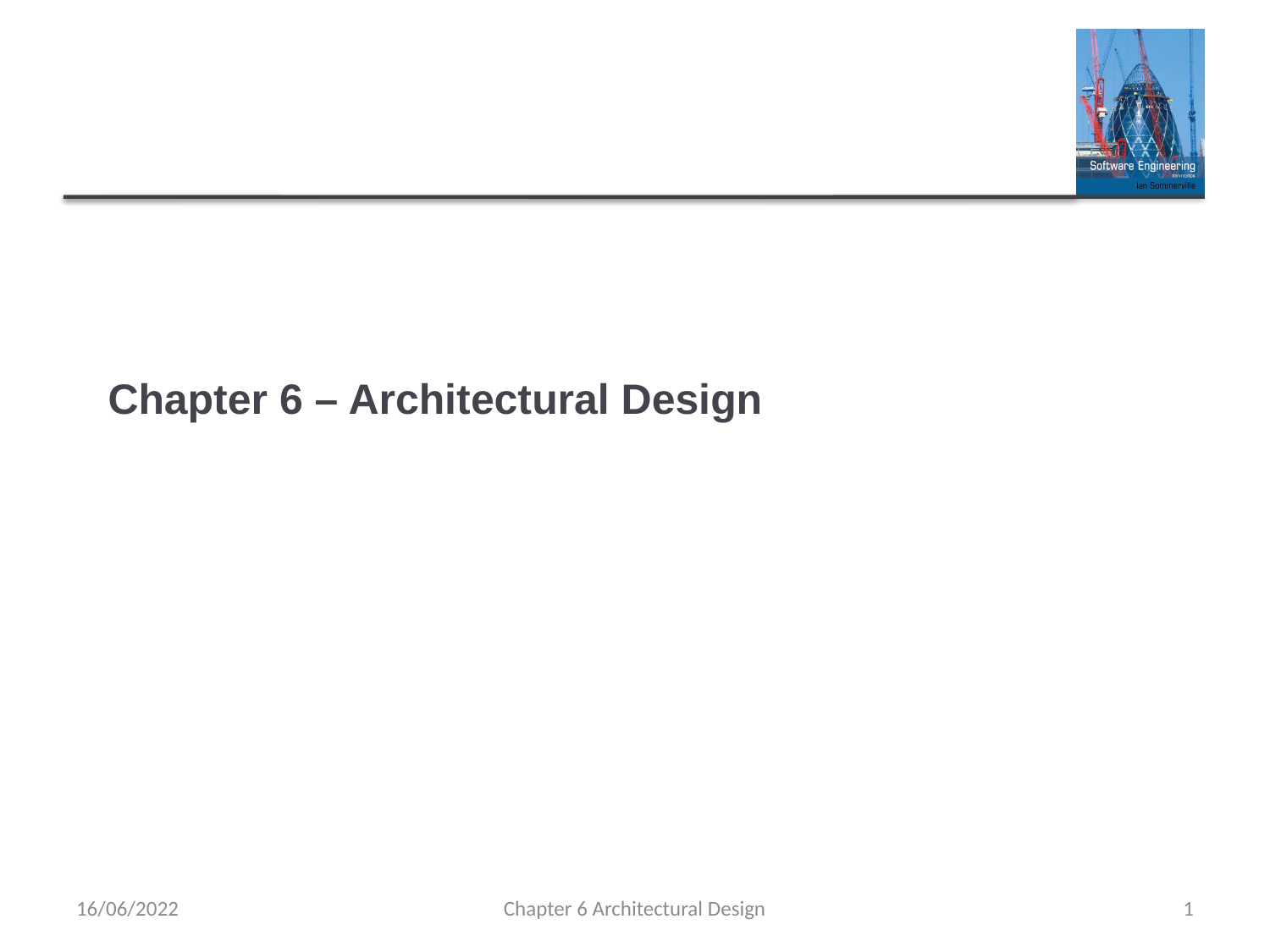

# Chapter 6 – Architectural Design

16/06/2022
Chapter 6 Architectural Design
1